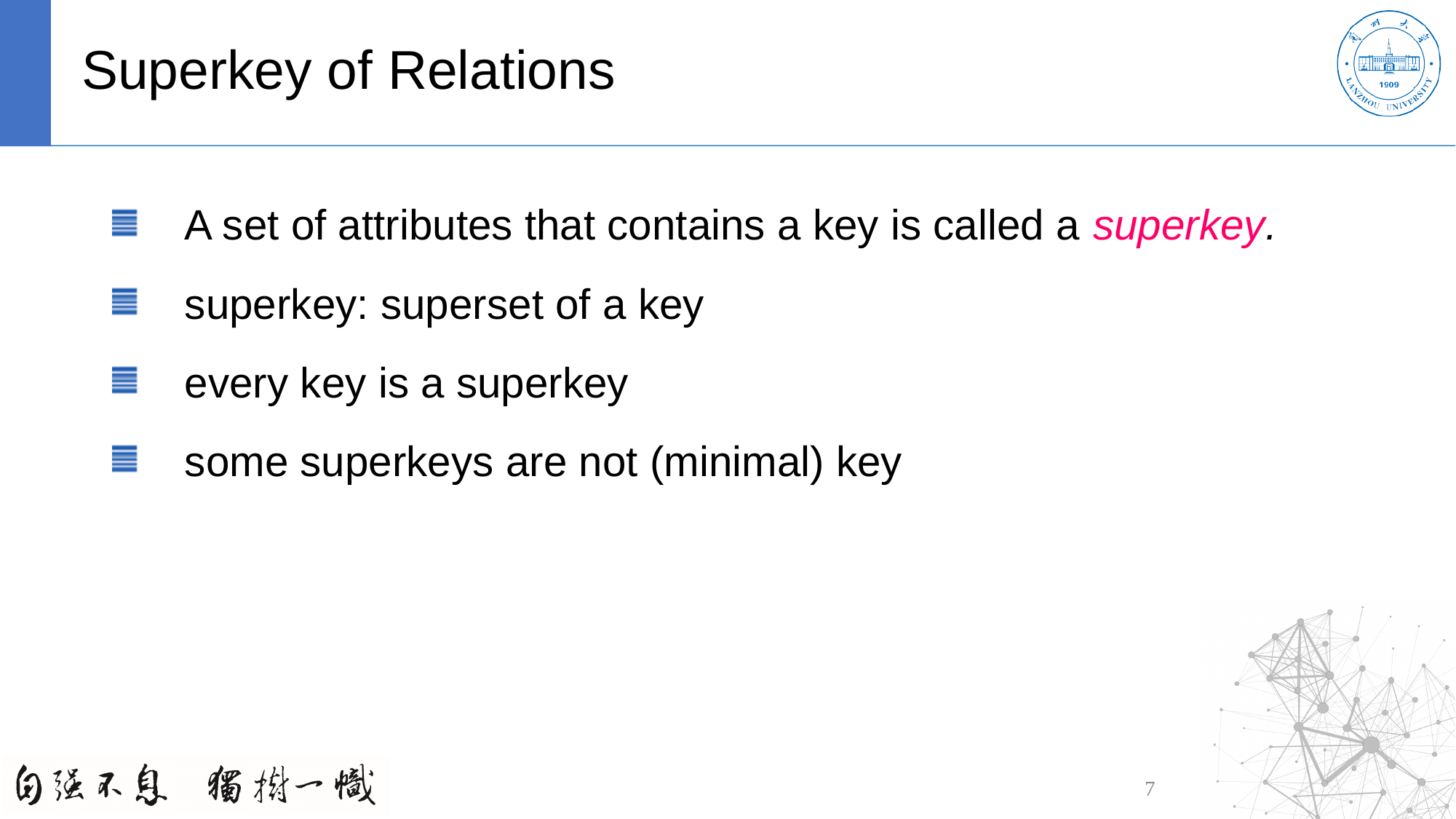

# Superkey of Relations
A set of attributes that contains a key is called a superkey.
superkey: superset of a key
every key is a superkey
some superkeys are not (minimal) key

7